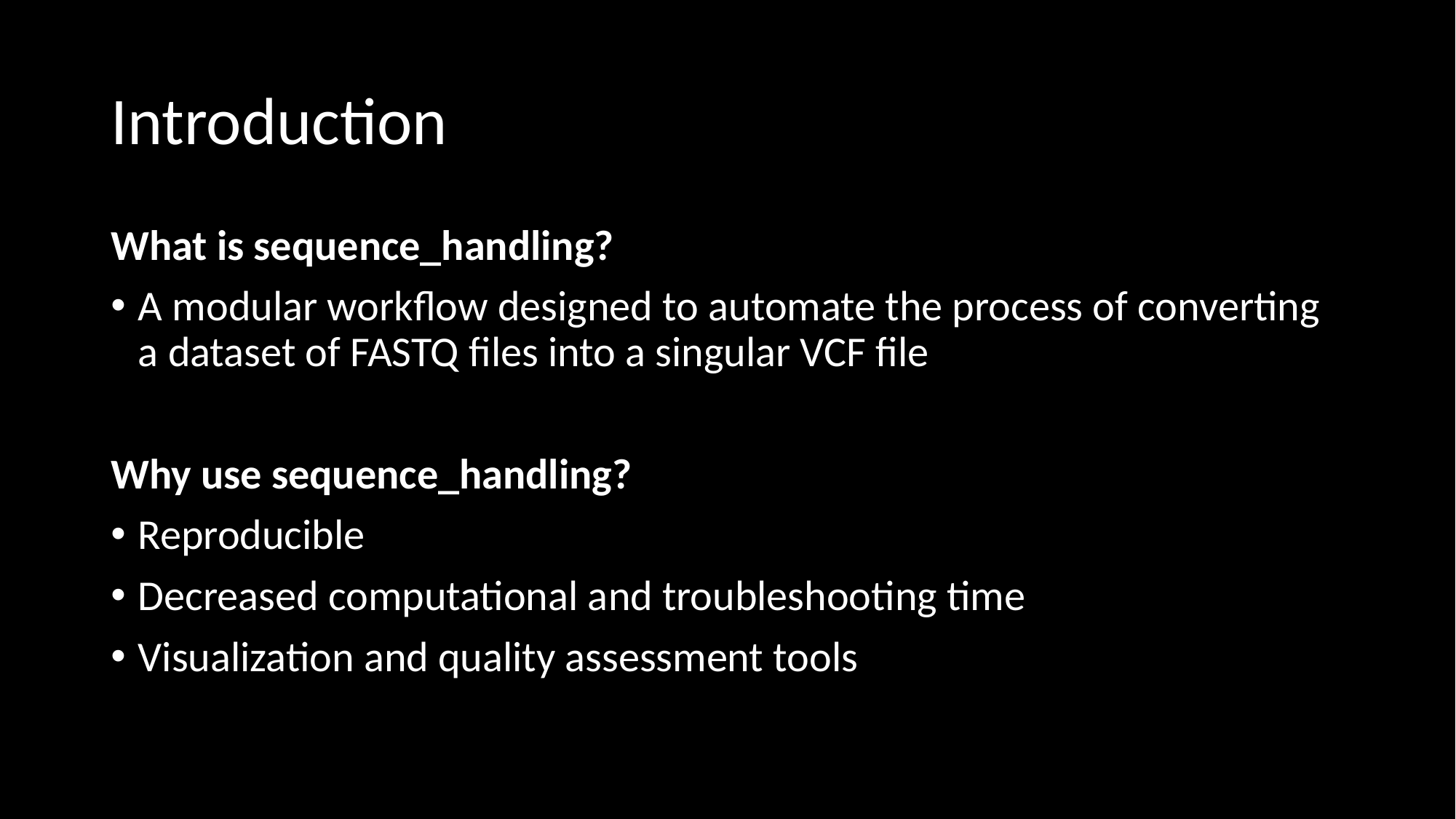

# Introduction
What is sequence_handling?
A modular workflow designed to automate the process of converting a dataset of FASTQ files into a singular VCF file

Why use sequence_handling?
Reproducible
Decreased computational and troubleshooting time
Visualization and quality assessment tools